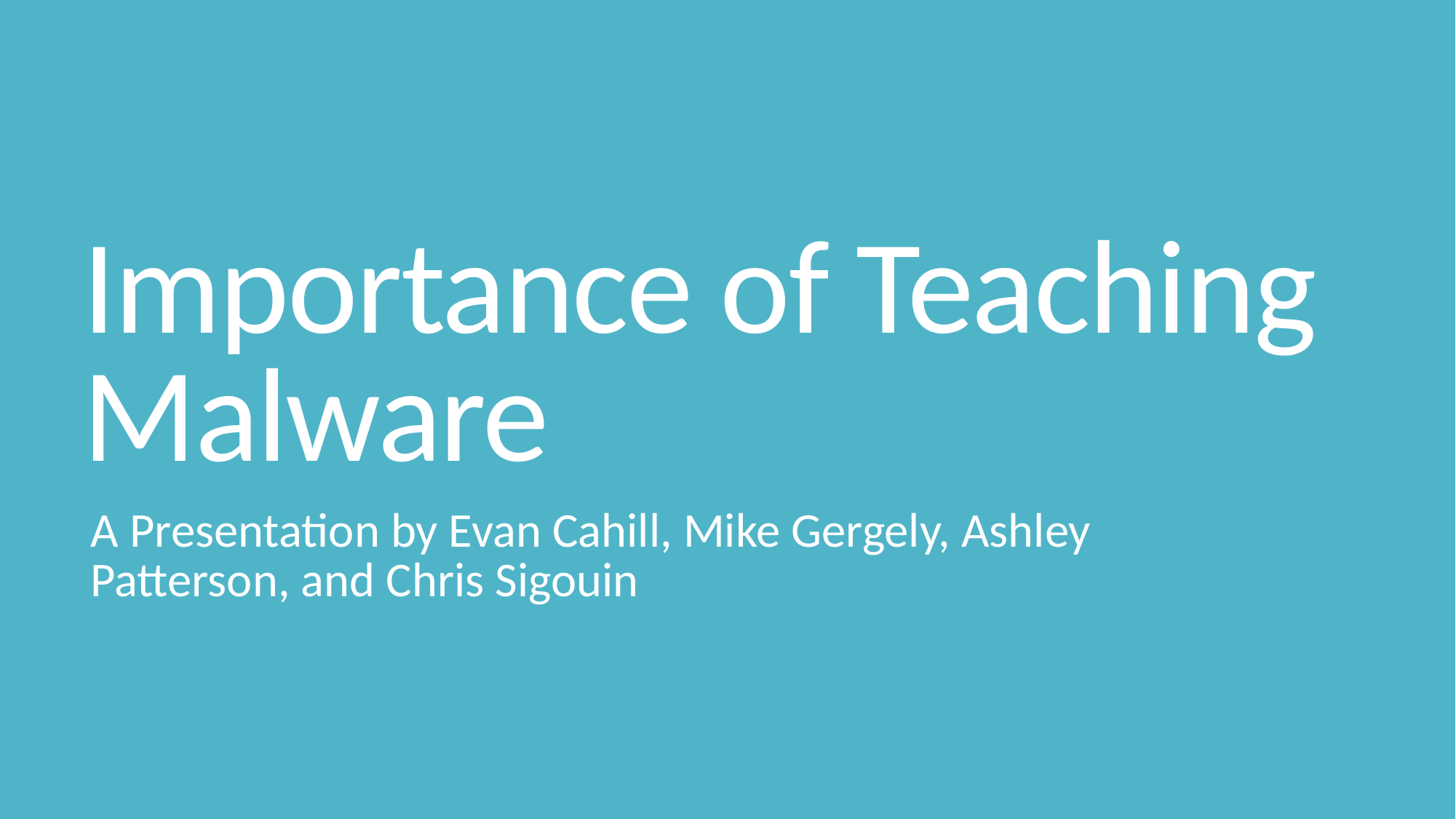

# Importance of Teaching Malware
A Presentation by Evan Cahill, Mike Gergely, Ashley Patterson, and Chris Sigouin